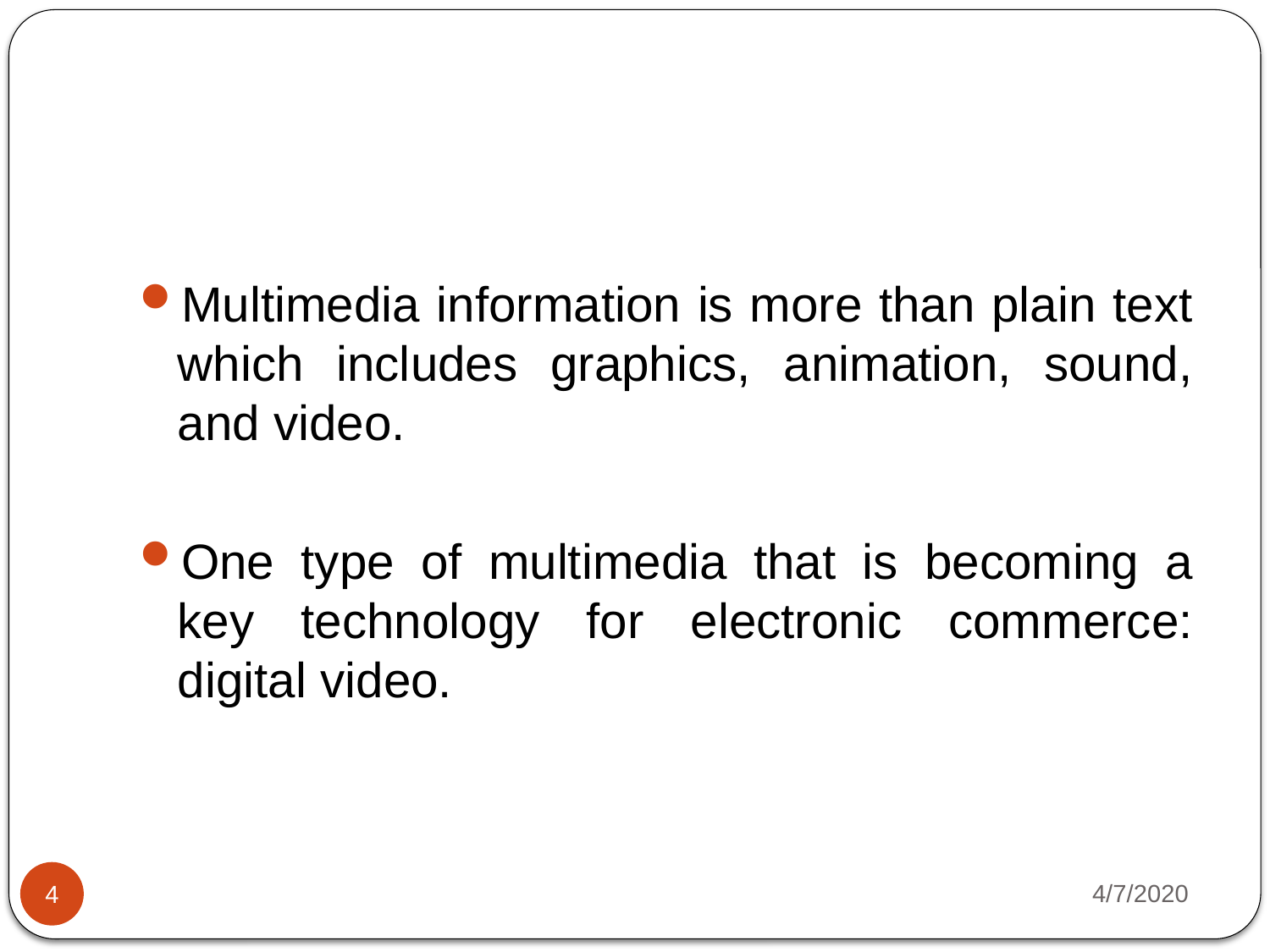

Multimedia information is more than plain text which includes graphics, animation, sound, and video.

One type of multimedia that is becoming a key technology for electronic commerce: digital video.

4/7/2020
4